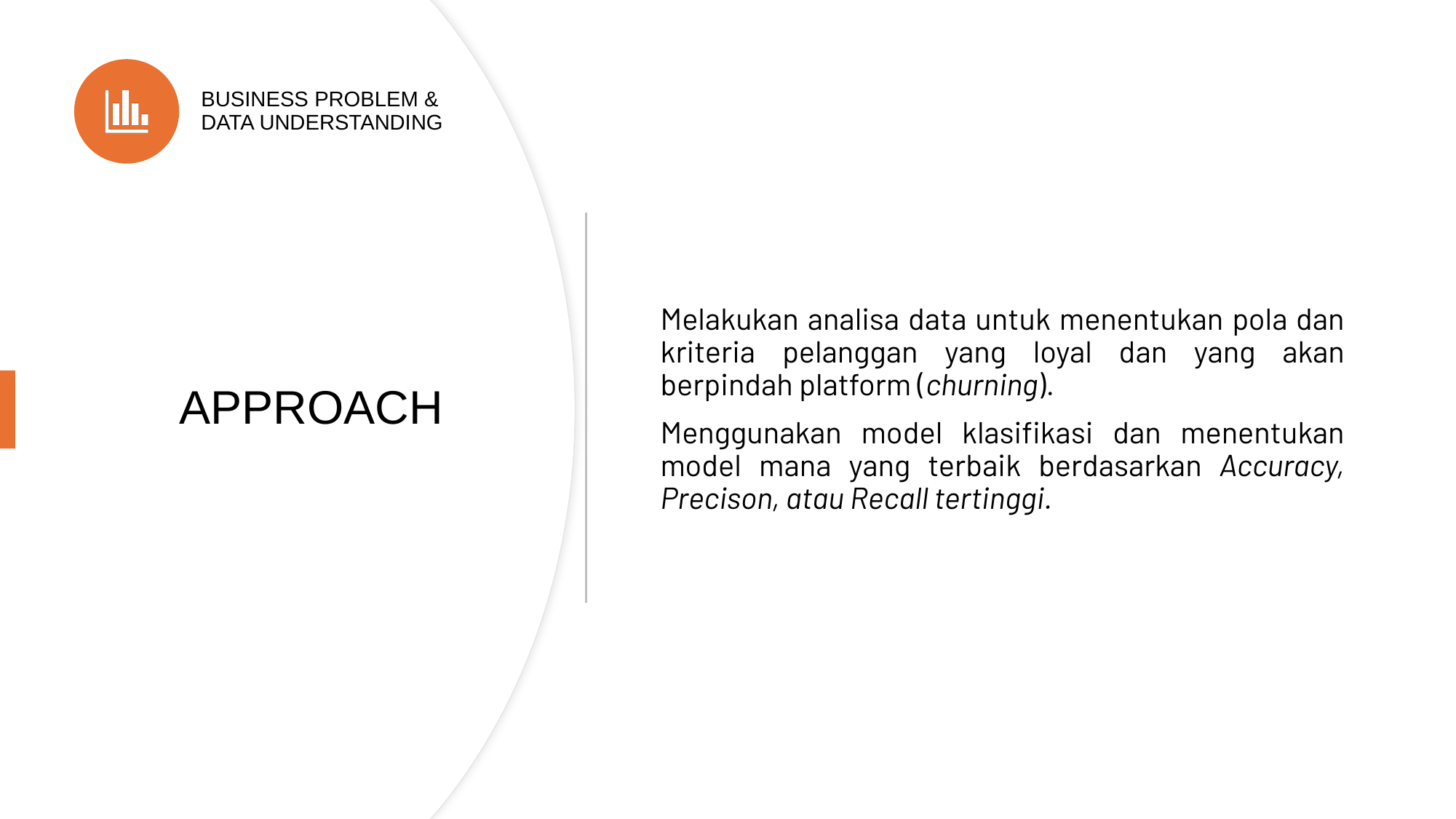

BUSINESS PROBLEM & DATA UNDERSTANDING

# APPROACH
Melakukan analisa data untuk menentukan pola dan kriteria pelanggan yang loyal dan yang akan berpindah platform (churning).
Menggunakan model klasifikasi dan menentukan model mana yang terbaik berdasarkan Accuracy, Precison, atau Recall tertinggi.